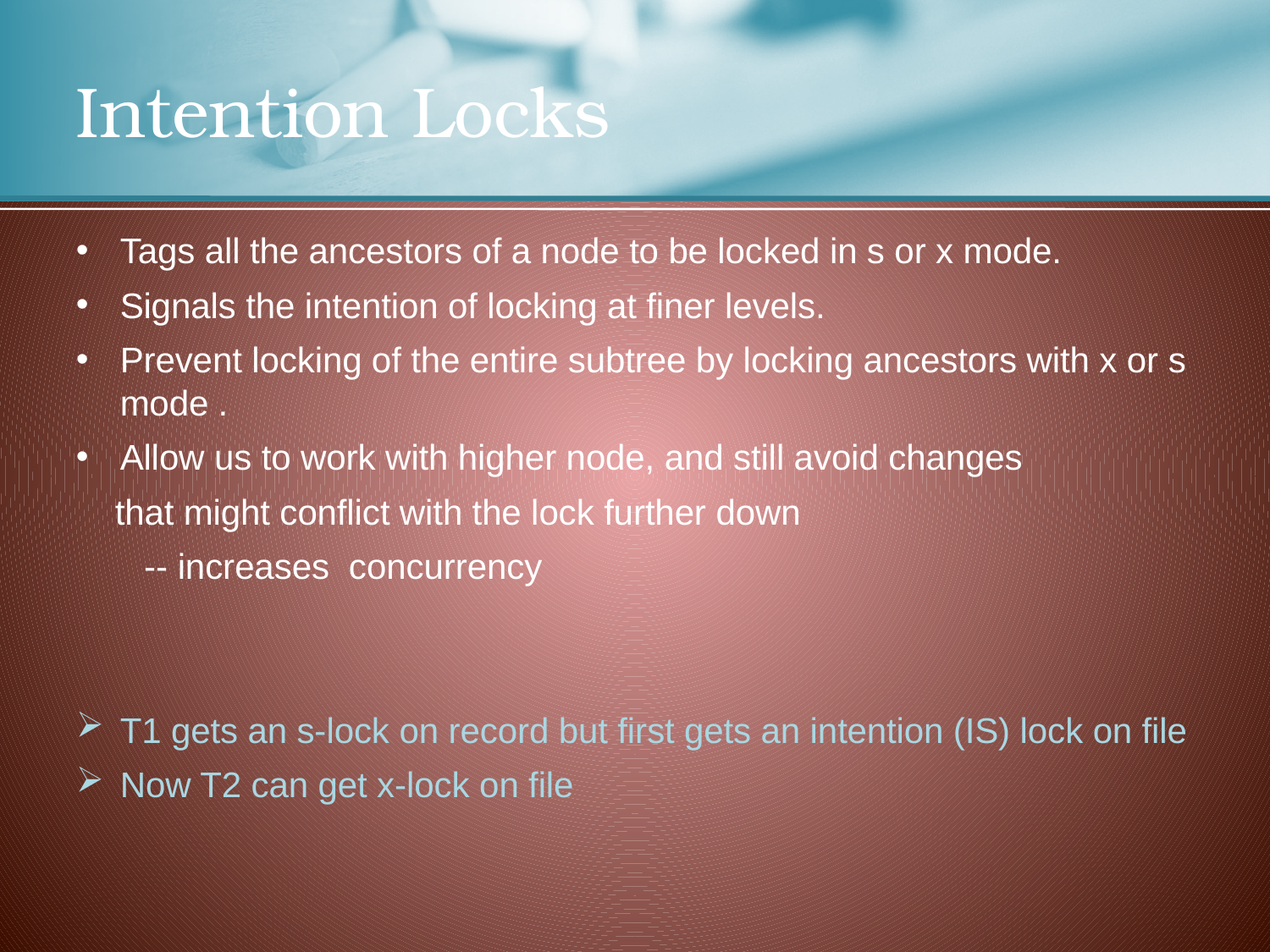

# Intention Locks
Tags all the ancestors of a node to be locked in s or x mode.
Signals the intention of locking at finer levels.
Prevent locking of the entire subtree by locking ancestors with x or s mode .
Allow us to work with higher node, and still avoid changes
    that might conflict with the lock further down
       -- increases  concurrency

T1 gets an s-lock on record but first gets an intention (IS) lock on file
Now T2 can get x-lock on file